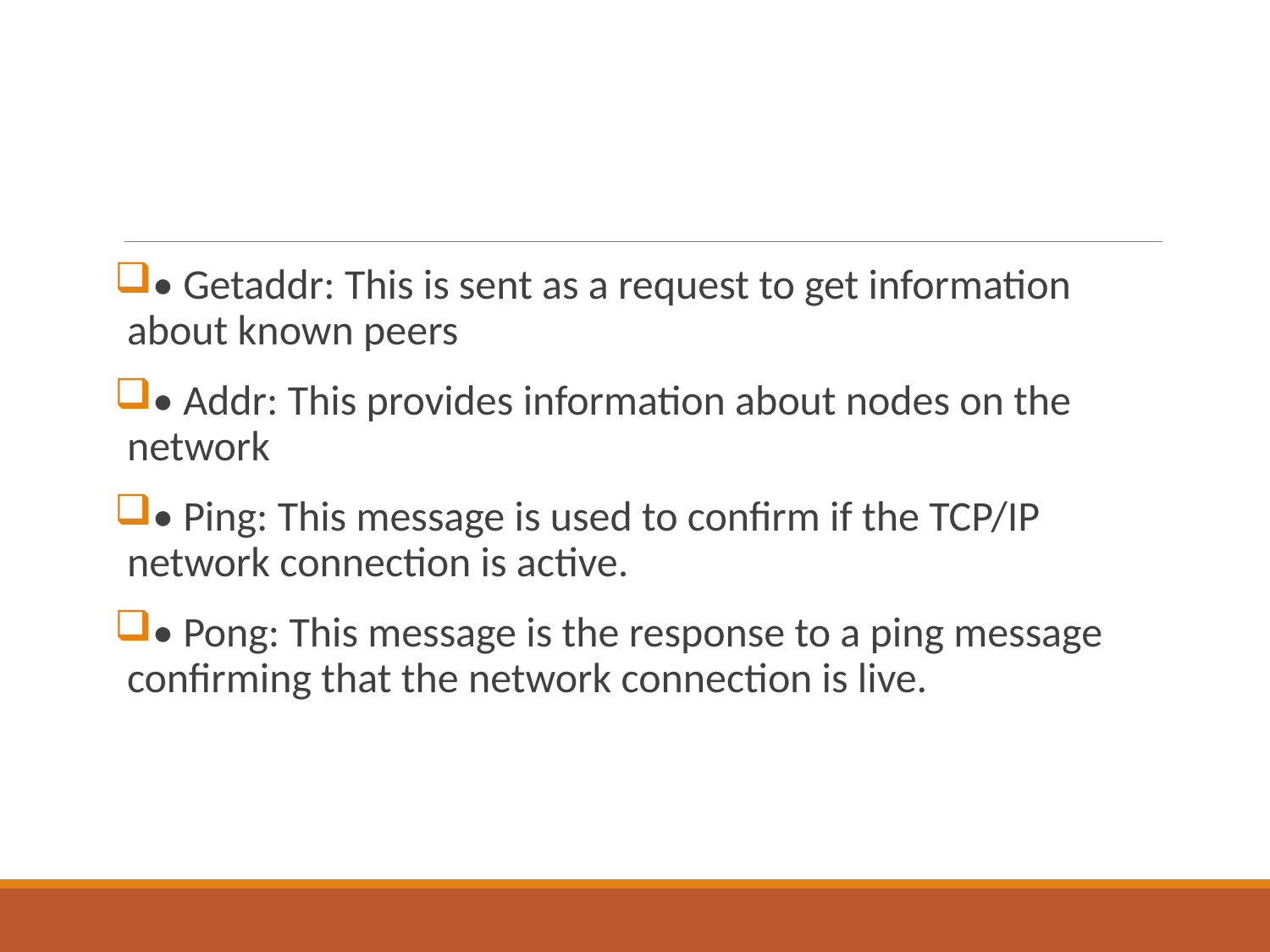

#
• Getaddr: This is sent as a request to get information about known peers
• Addr: This provides information about nodes on the network
• Ping: This message is used to confirm if the TCP/IP network connection is active.
• Pong: This message is the response to a ping message confirming that the network connection is live.